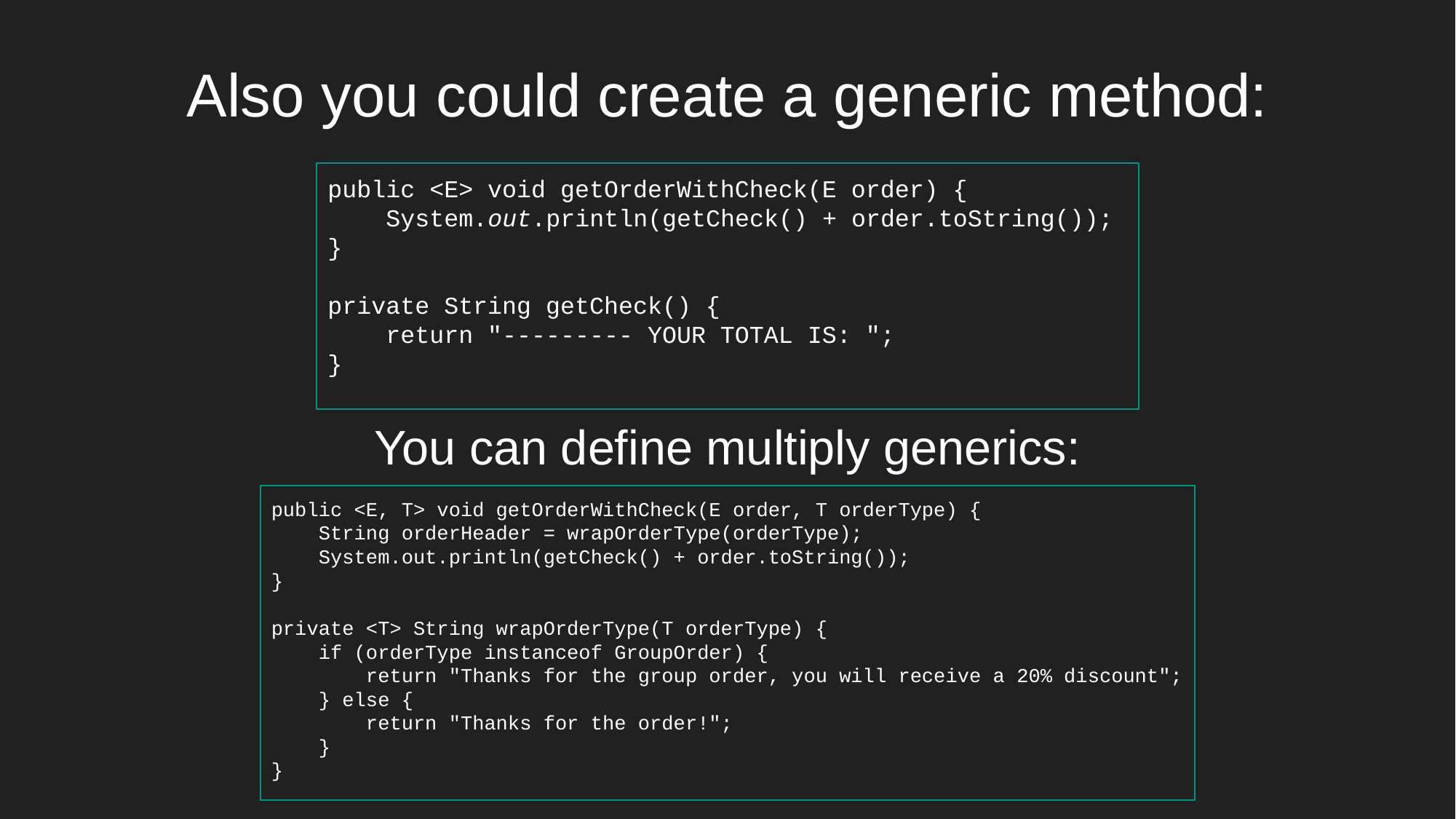

# Also you could create a generic method:
public <E> void getOrderWithCheck(E order) {
    System.out.println(getCheck() + order.toString());
}
private String getCheck() {
    return "--------- YOUR TOTAL IS: ";
}
You can define multiply generics:
public <E, T> void getOrderWithCheck(E order, T orderType) {
    String orderHeader = wrapOrderType(orderType);
    System.out.println(getCheck() + order.toString());
}
private <T> String wrapOrderType(T orderType) {
    if (orderType instanceof GroupOrder) {
        return "Thanks for the group order, you will receive a 20% discount";
    } else {
        return "Thanks for the order!";
    }
}